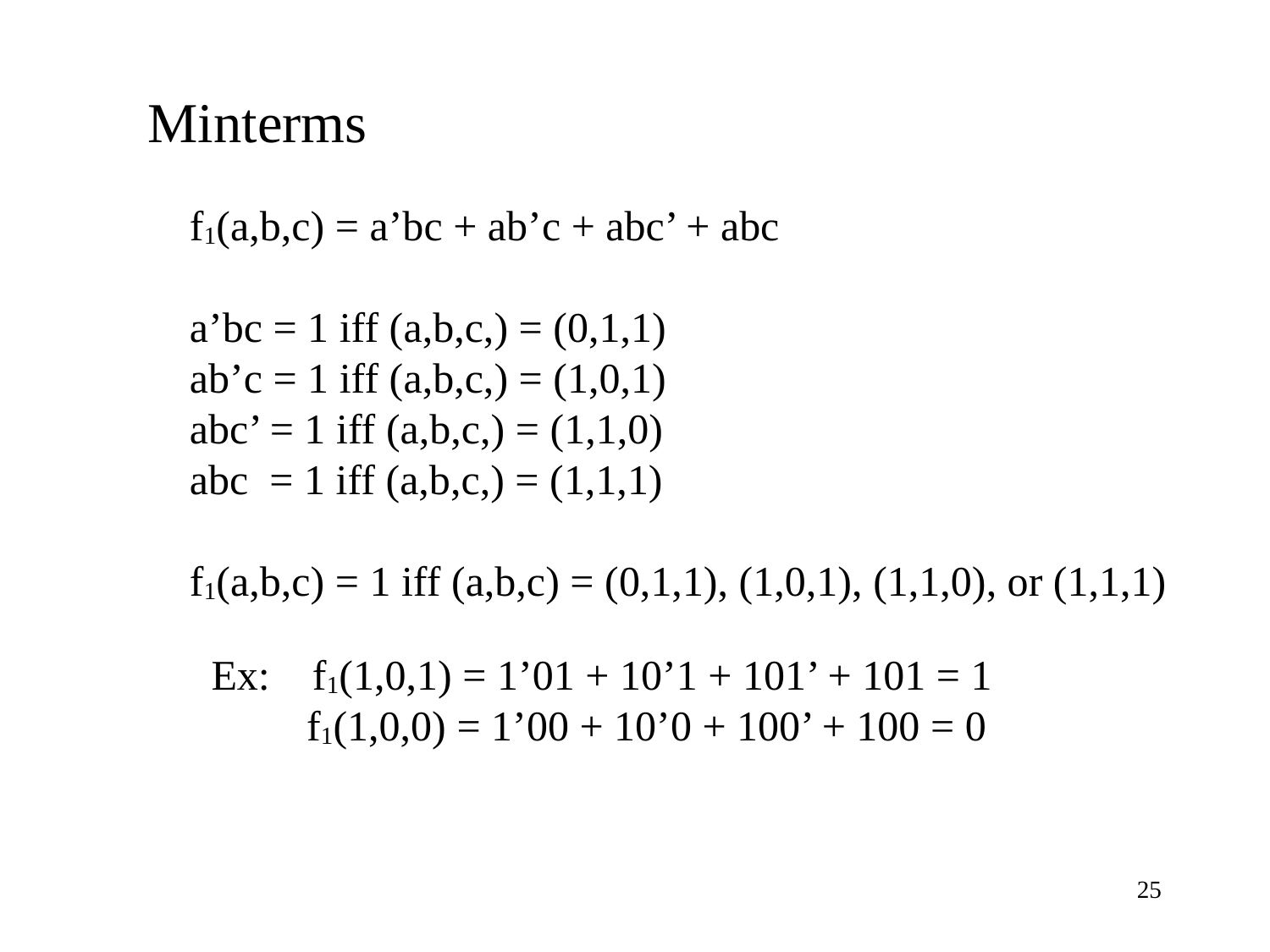

Minterms
f1(a,b,c) = a’bc + ab’c + abc’ + abc

a’bc = 1 iff (a,b,c,) = (0,1,1)
ab’c = 1 iff (a,b,c,) = (1,0,1)
abc’ = 1 iff (a,b,c,) = (1,1,0)
abc  = 1 iff (a,b,c,) = (1,1,1)

f1(a,b,c) = 1 iff (a,b,c) = (0,1,1), (1,0,1), (1,1,0), or (1,1,1)
 Ex:    f1(1,0,1) = 1’01 + 10’1 + 101’ + 101 = 1
          f1(1,0,0) = 1’00 + 10’0 + 100’ + 100 = 0

25